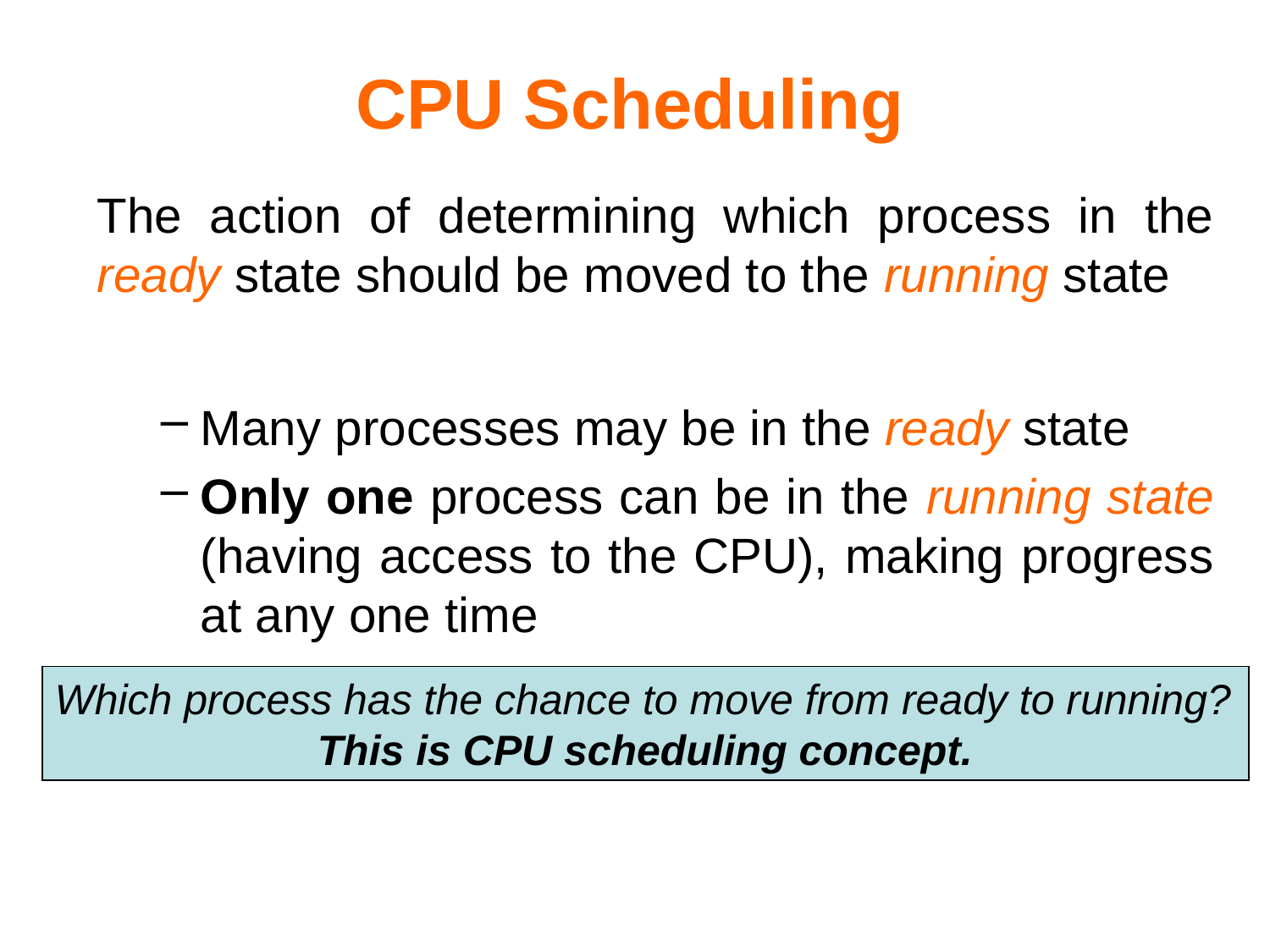

# CPU Scheduling
The action of determining which process in the ready state should be moved to the running state

Many processes may be in the ready state
Only one process can be in the running state (having access to the CPU), making progress at any one time

Which process has the chance to move from ready to running?
This is CPU scheduling concept.